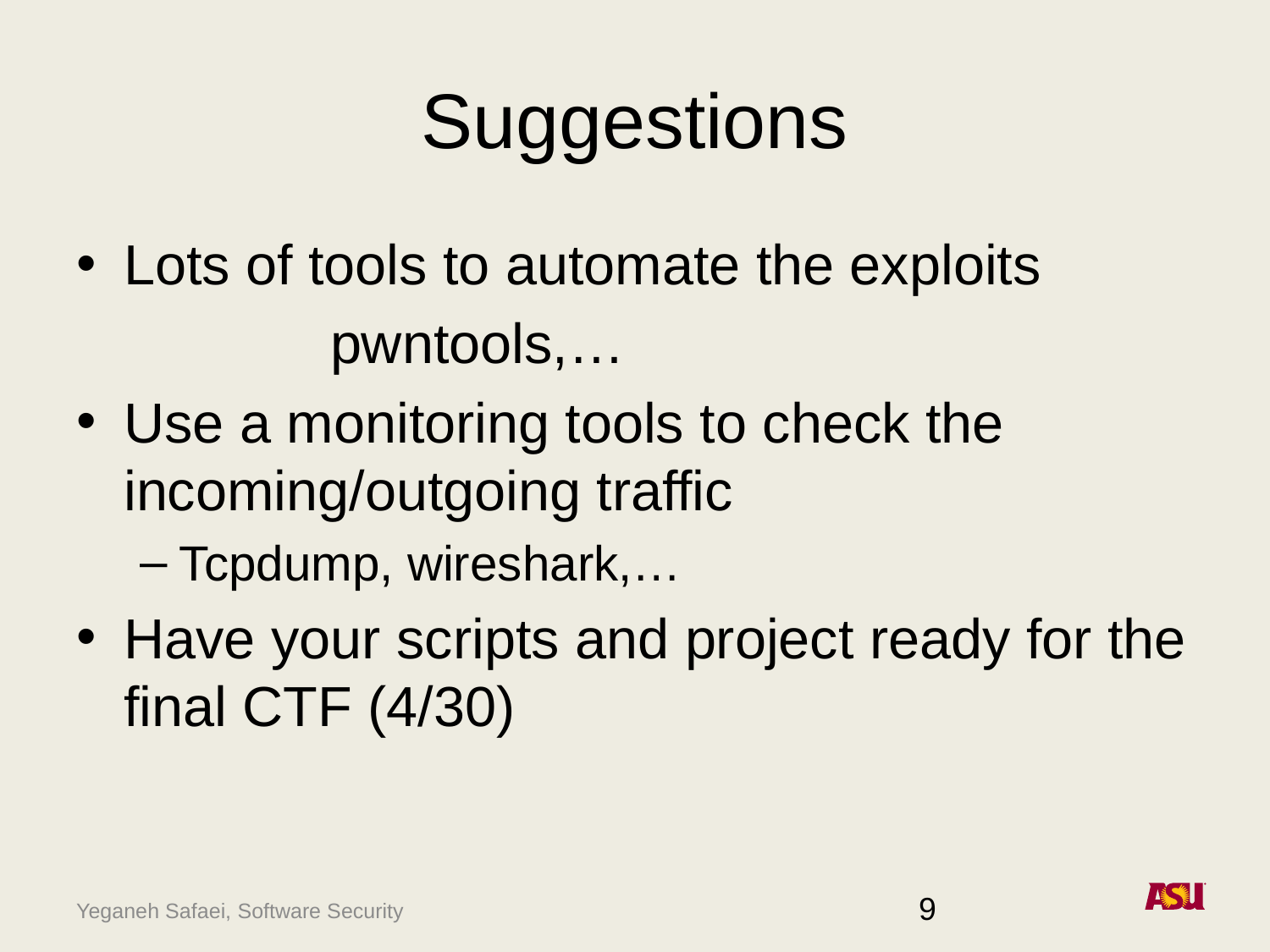

# Suggestions
Lots of tools to automate the exploits
		pwntools,…
Use a monitoring tools to check the incoming/outgoing traffic
Tcpdump, wireshark,…
Have your scripts and project ready for the final CTF (4/30)

9